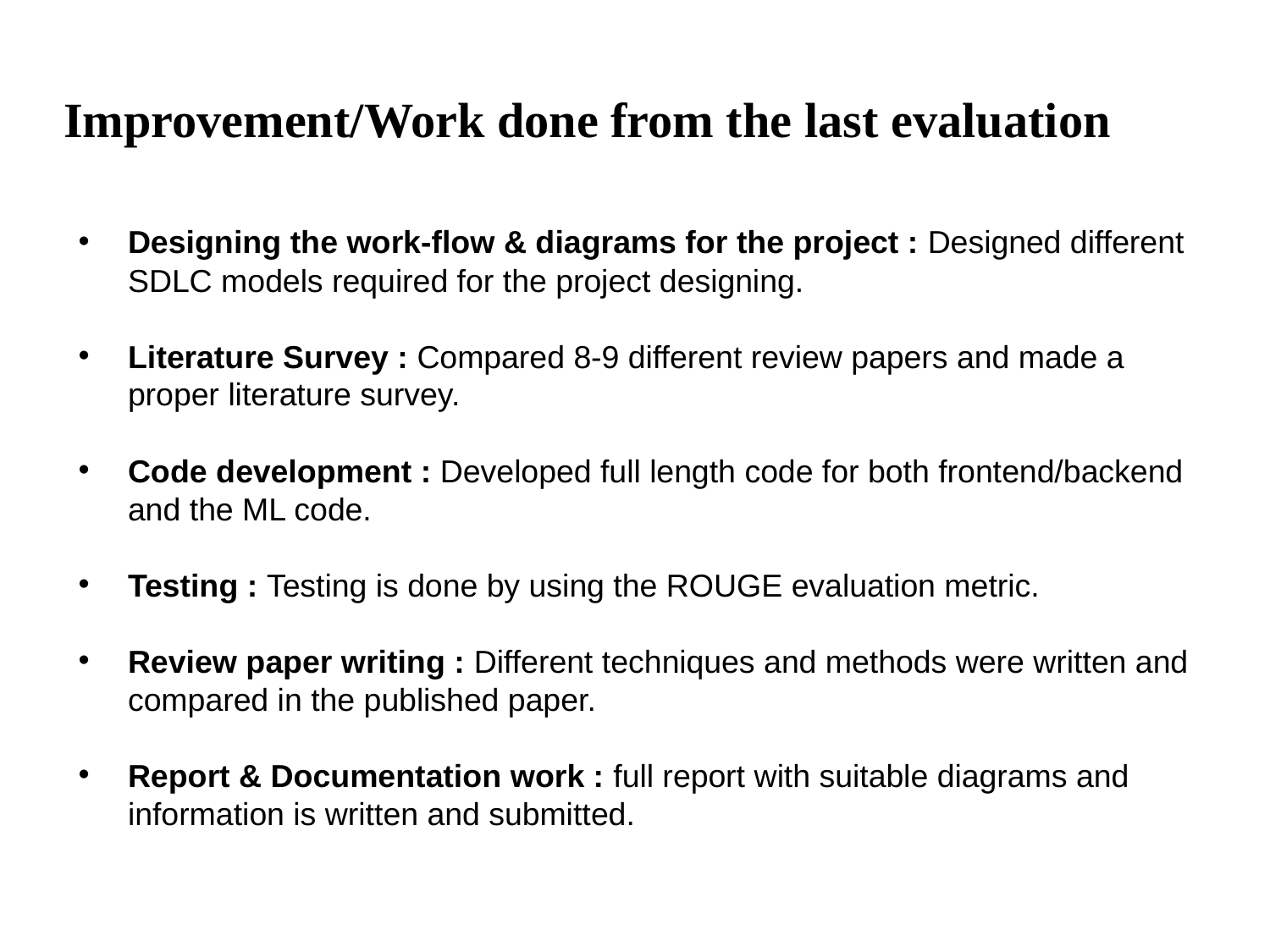

# Improvement/Work done from the last evaluation
Designing the work-flow & diagrams for the project : Designed different SDLC models required for the project designing.

Literature Survey : Compared 8-9 different review papers and made a proper literature survey.

Code development : Developed full length code for both frontend/backend and the ML code.

Testing : Testing is done by using the ROUGE evaluation metric.

Review paper writing : Different techniques and methods were written and compared in the published paper.

Report & Documentation work : full report with suitable diagrams and information is written and submitted.